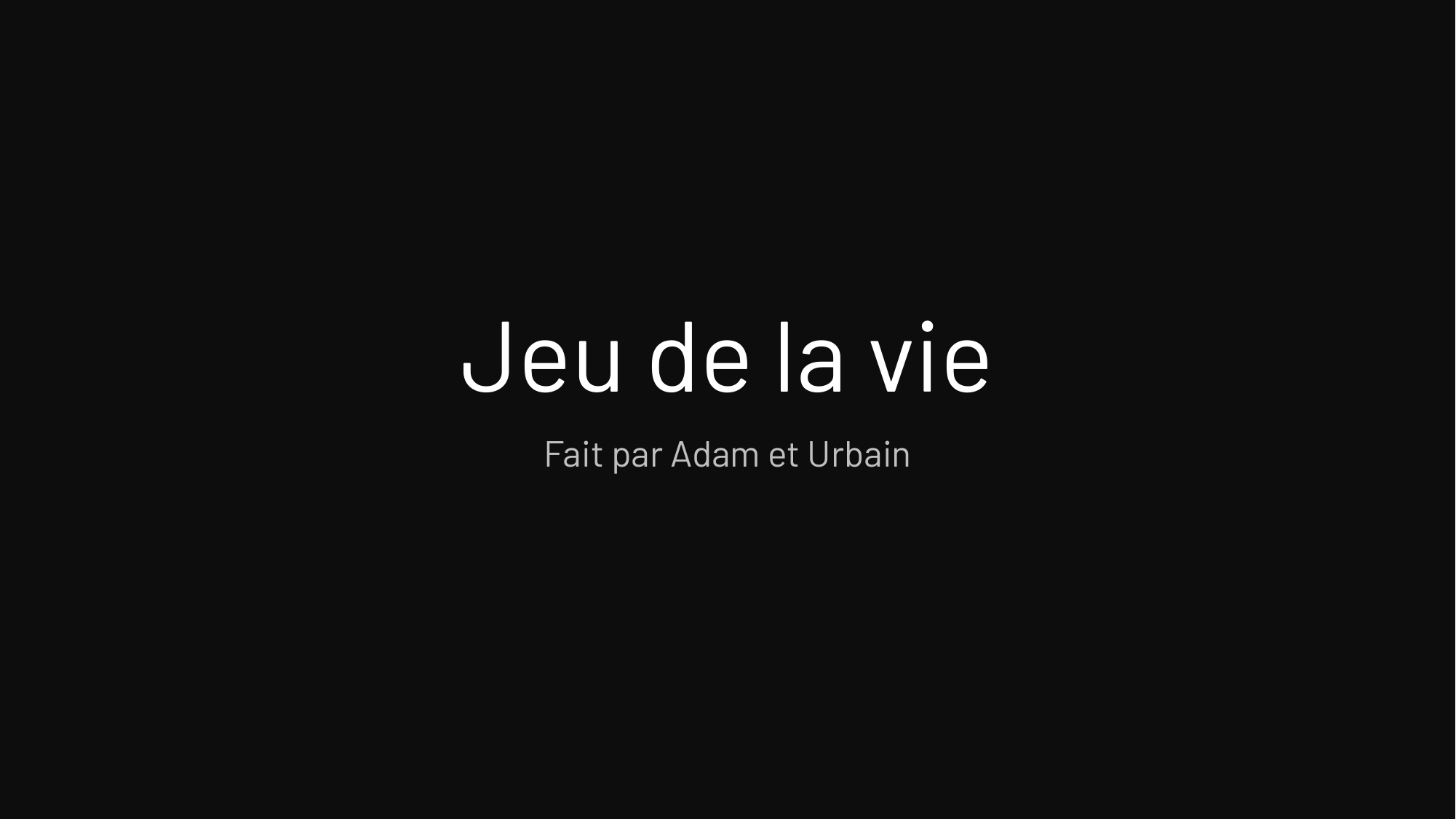

# Jeu de la vie
Fait par Adam et Urbain